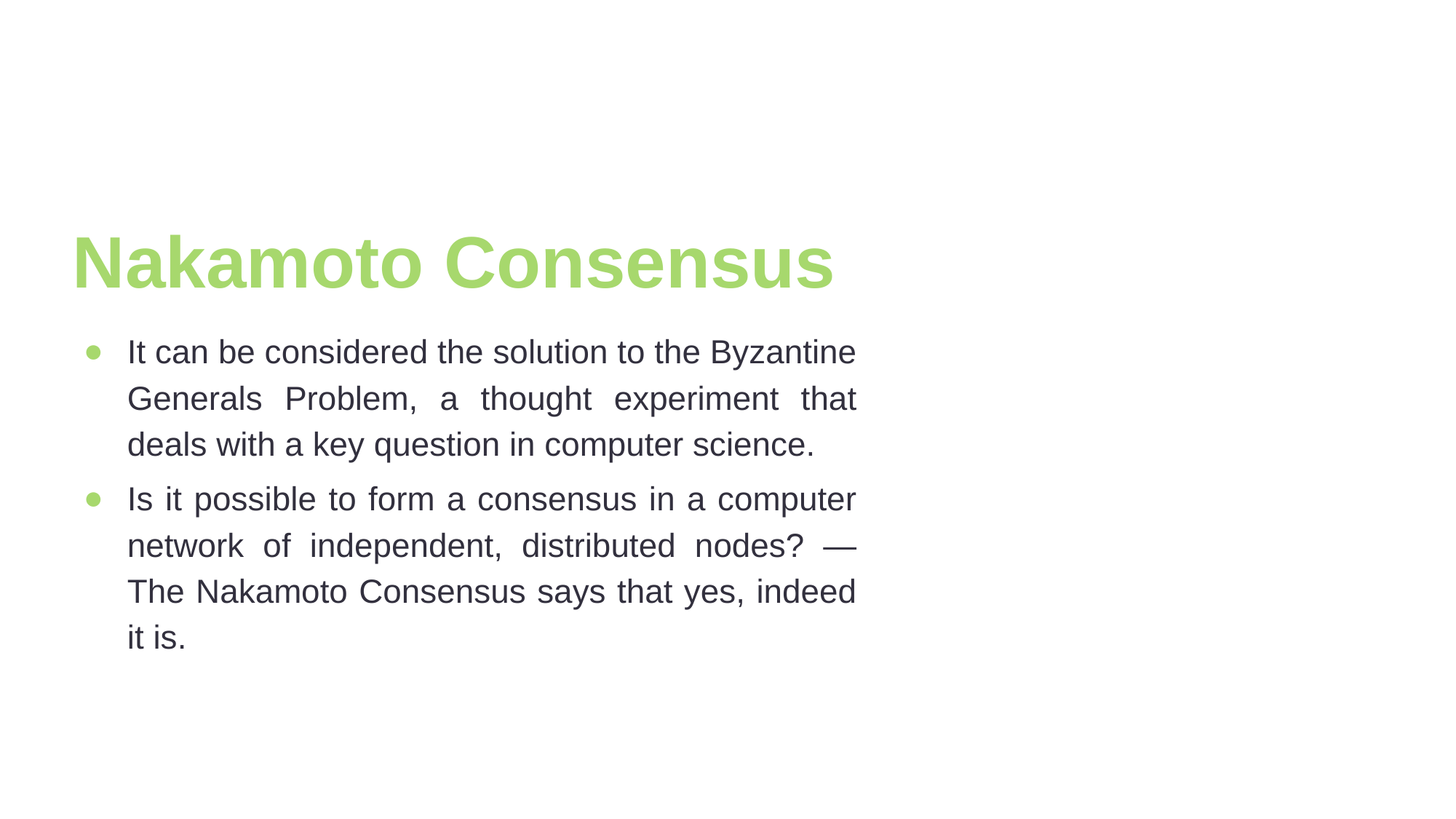

# Nakamoto Consensus
It can be considered the solution to the Byzantine Generals Problem, a thought experiment that deals with a key question in computer science.
Is it possible to form a consensus in a computer network of independent, distributed nodes? — The Nakamoto Consensus says that yes, indeed it is.